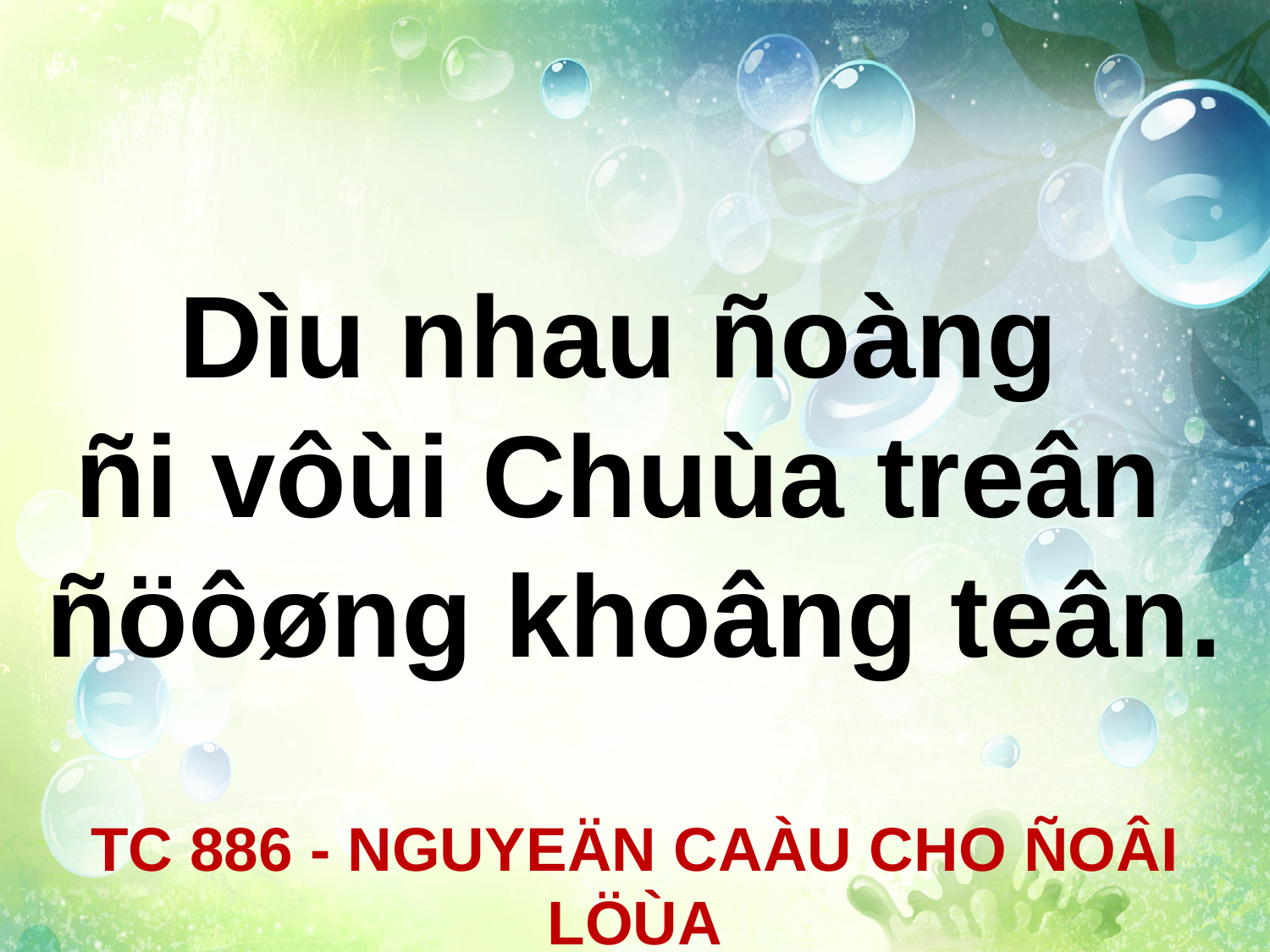

Dìu nhau ñoàng
ñi vôùi Chuùa treân
ñöôøng khoâng teân.
TC 886 - NGUYEÄN CAÀU CHO ÑOÂI LÖÙA